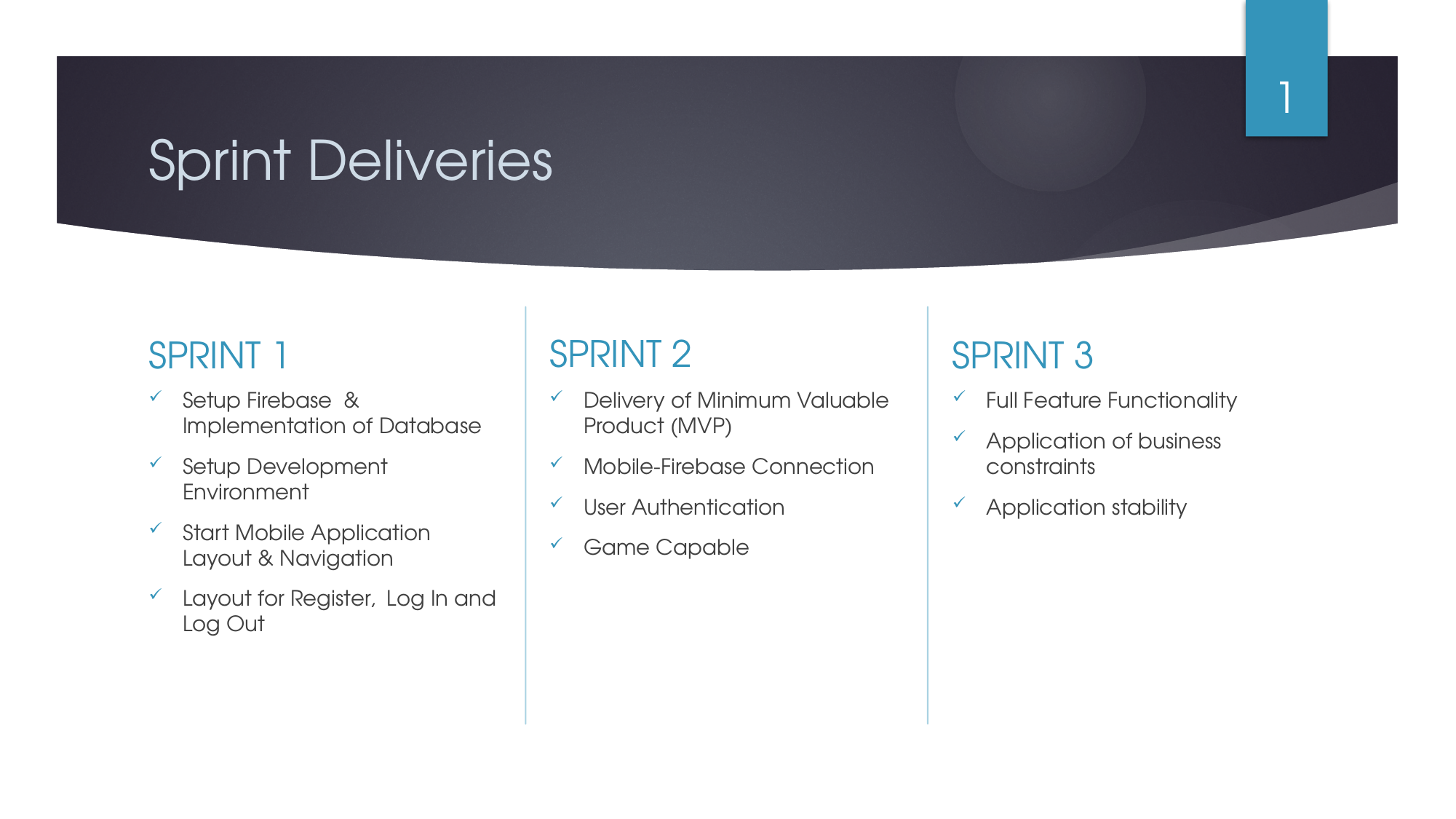

1
# Sprint Deliveries
SPRINT 2
SPRINT 1
SPRINT 3
Setup Firebase  & Implementation of Database
Setup Development Environment
Start Mobile Application Layout & Navigation
Layout for Register,  Log In and Log Out
Delivery of Minimum Valuable Product (MVP)
Mobile-Firebase Connection
User Authentication
Game Capable

Full Feature Functionality
Application of business constraints
Application stability